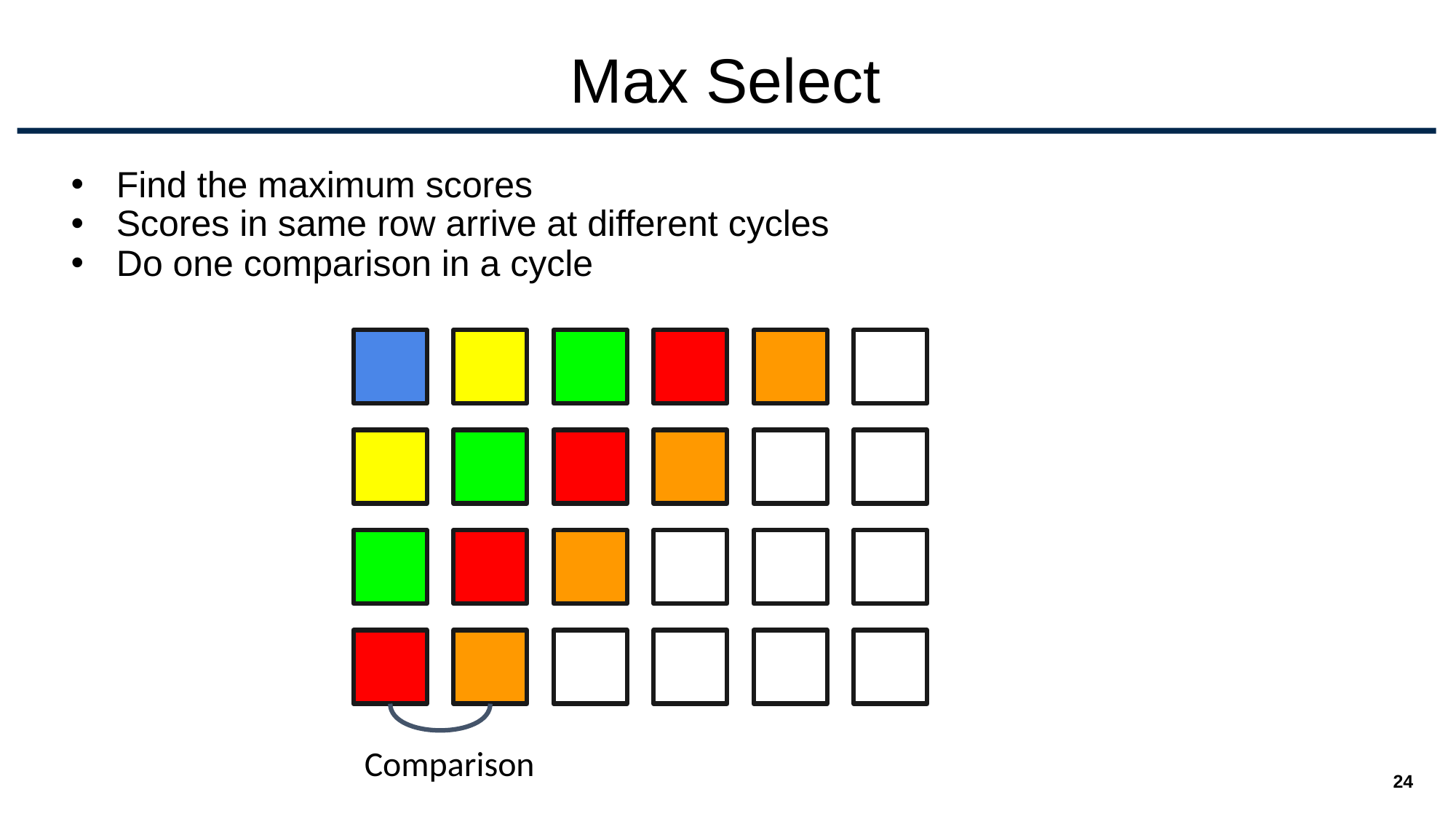

# Max Select
Find the maximum scores
Scores in same row arrive at different cycles
Do one comparison in a cycle

Comparison
24